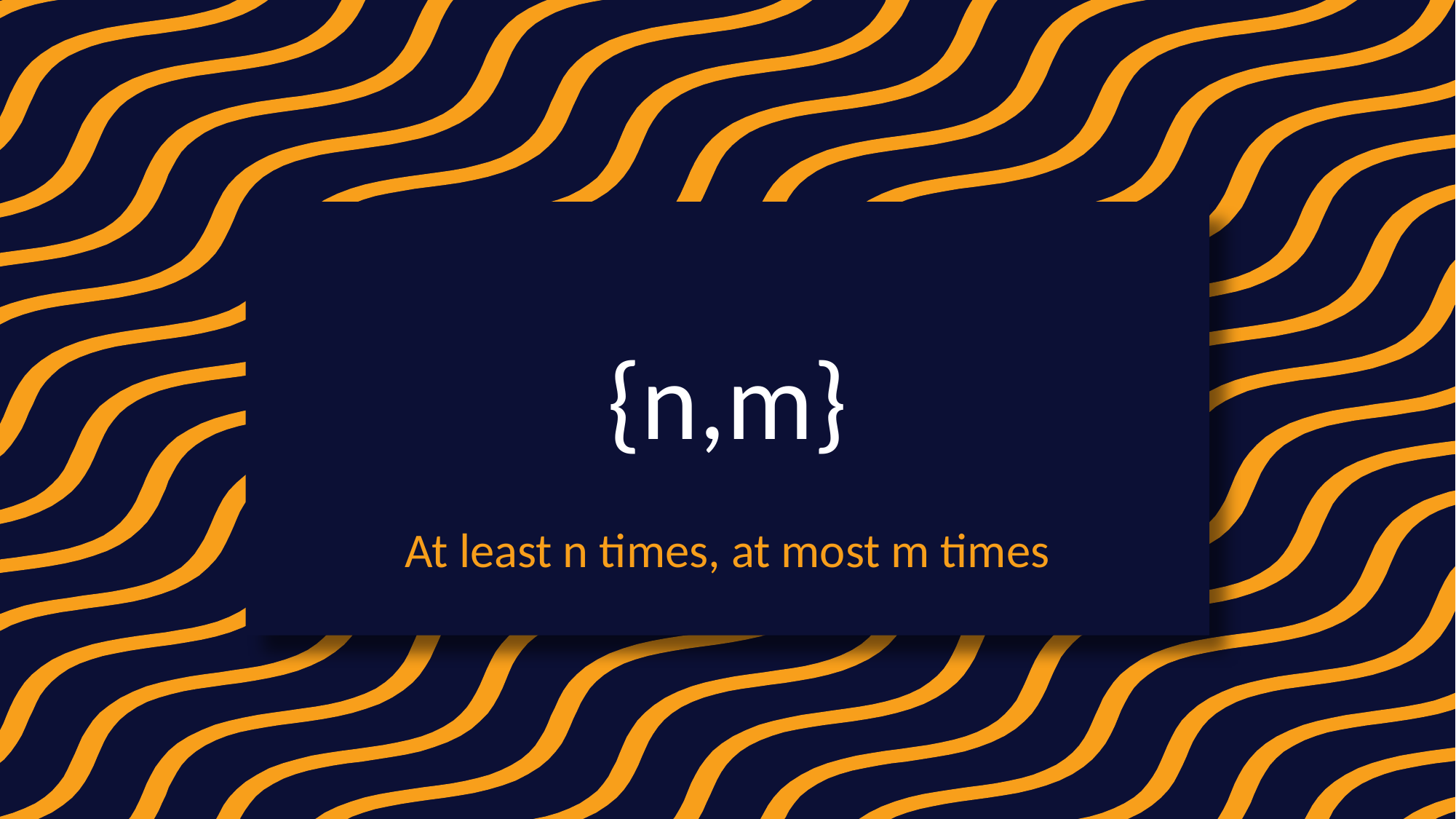

# {n,m}
At least n times, at most m times